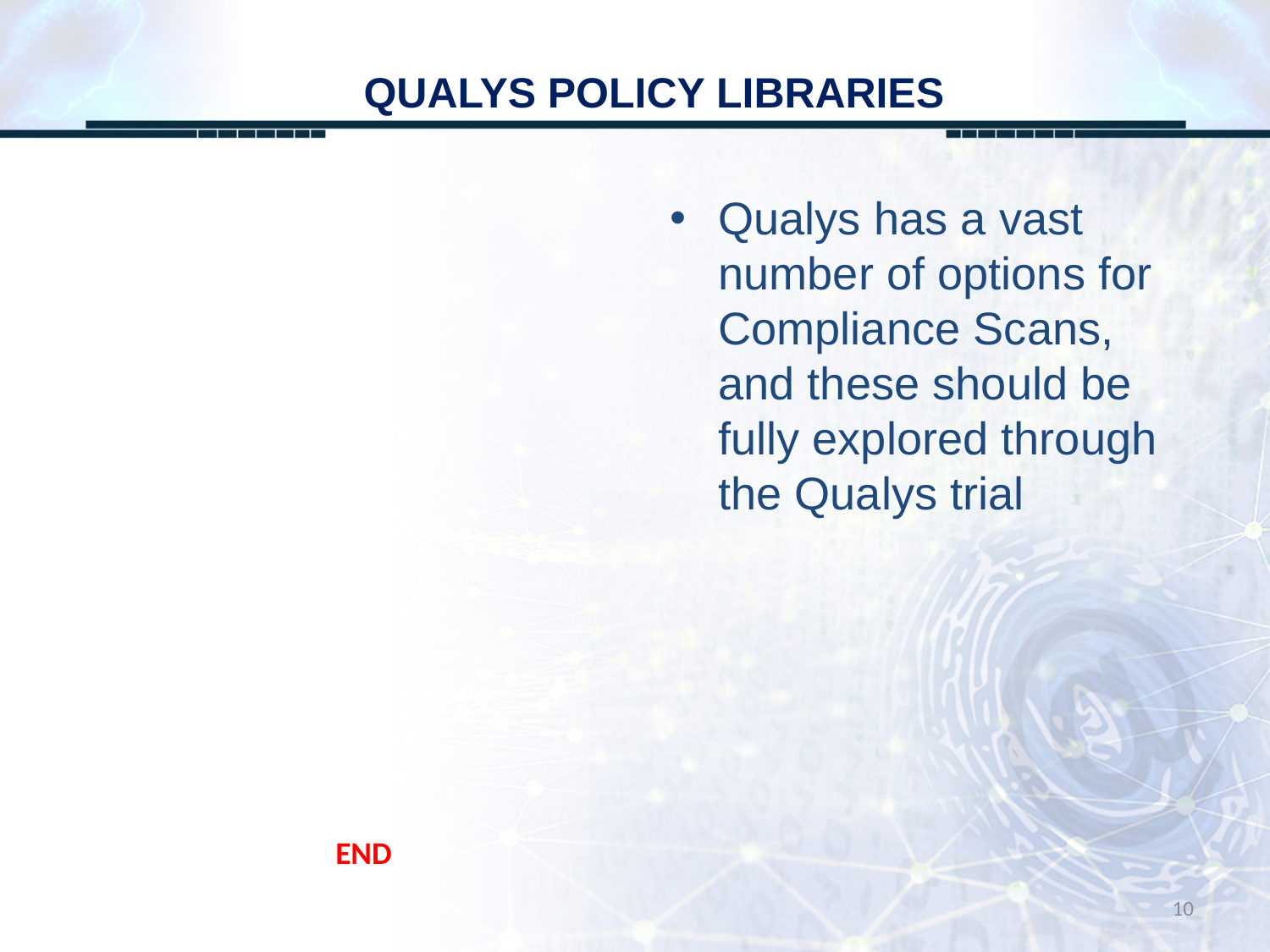

# QUALYS POLICY LIBRARIES
Qualys has a vast number of options for Compliance Scans, and these should be fully explored through the Qualys trial
END
10